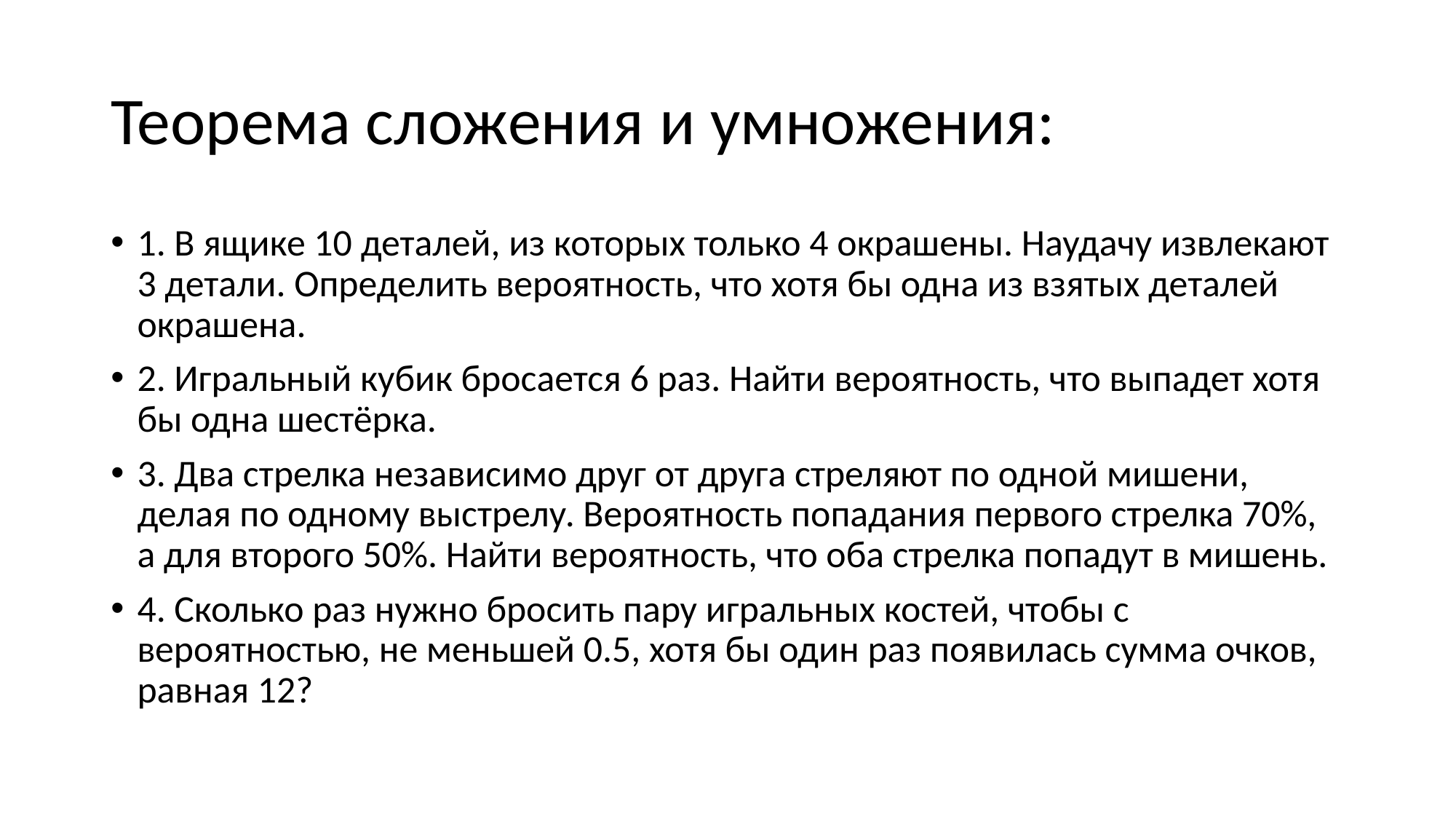

# Теорема сложения и умножения:
1. В ящике 10 деталей, из которых только 4 окрашены. Наудачу извлекают 3 детали. Определить вероятность, что хотя бы одна из взятых деталей окрашена.
2. Игральный кубик бросается 6 раз. Найти вероятность, что выпадет хотя бы одна шестёрка.
3. Два стрелка независимо друг от друга стреляют по одной мишени, делая по одному выстрелу. Вероятность попадания первого стрелка 70%, а для второго 50%. Найти вероятность, что оба стрелка попадут в мишень.
4. Сколько раз нужно бросить пару игральных костей, чтобы с вероятностью, не меньшей 0.5, хотя бы один раз появилась сумма очков, равная 12?